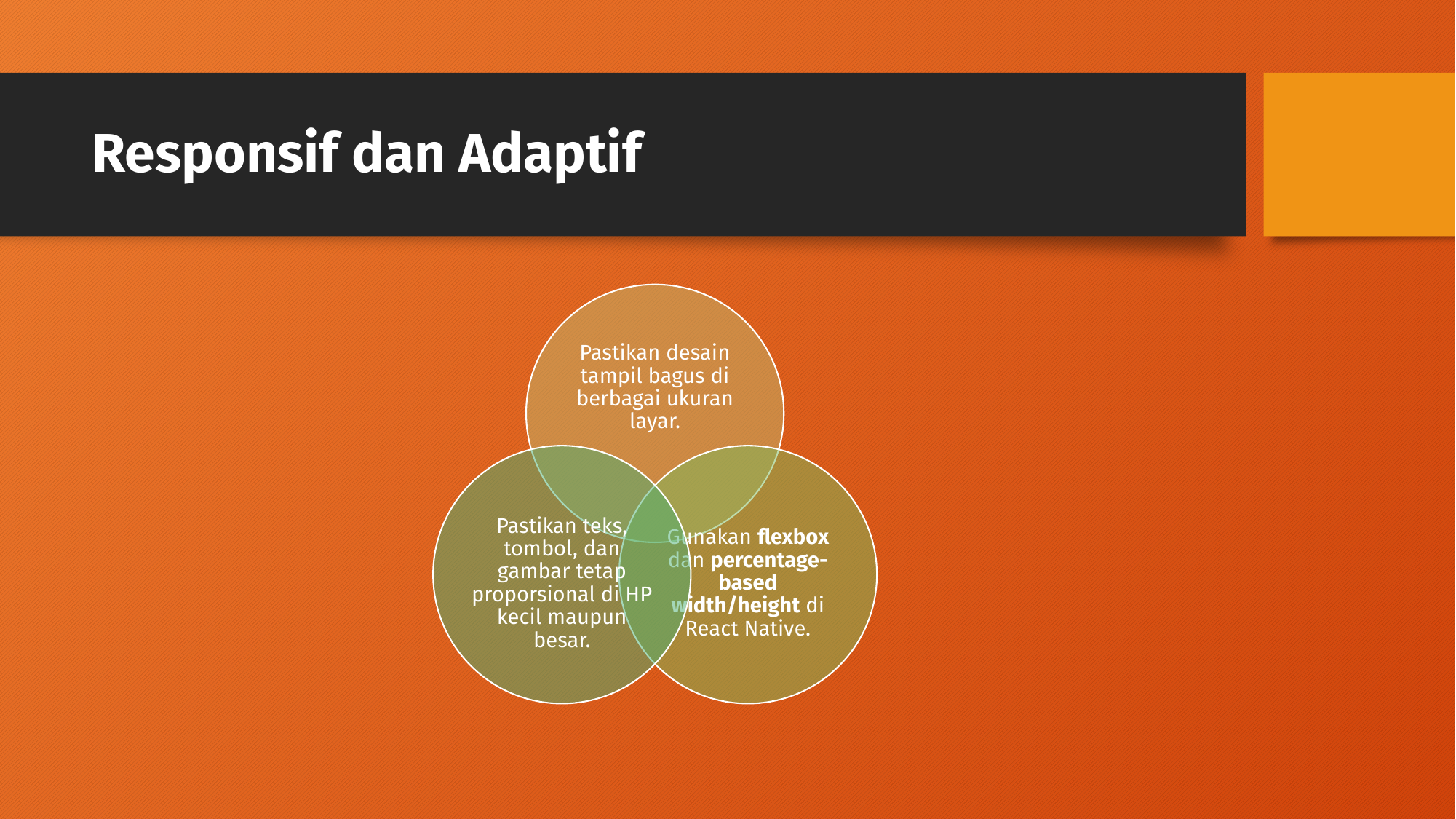

# Responsif dan Adaptif
Pastikan desain tampil bagus di berbagai ukuran layar.
Gunakan flexbox dan percentage-based width/height di React Native.
Pastikan teks, tombol, dan gambar tetap proporsional di HP kecil maupun besar.